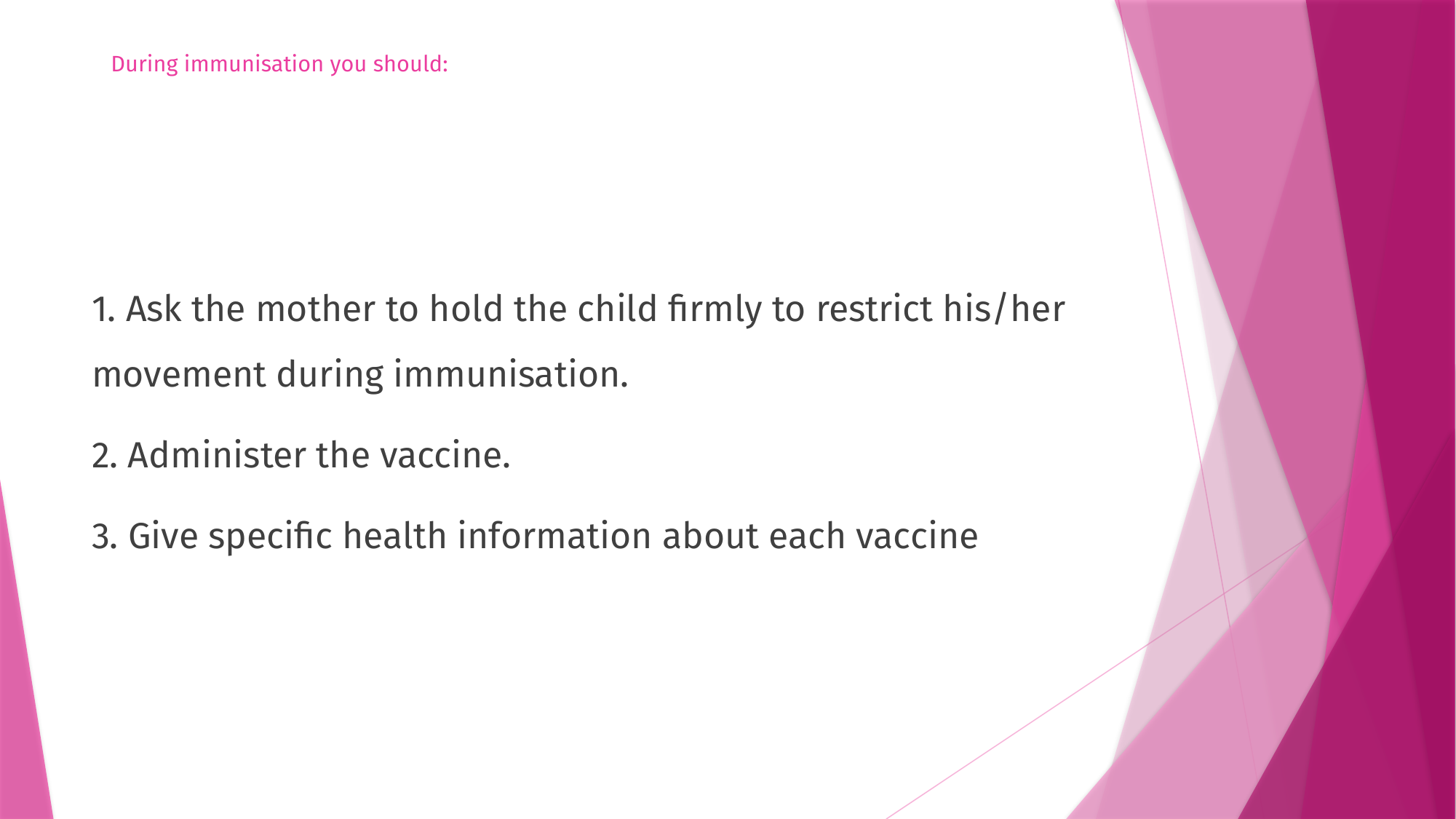

# During immunisation you should:
1. Ask the mother to hold the child firmly to restrict his/her movement during immunisation.
2. Administer the vaccine.
3. Give specific health information about each vaccine